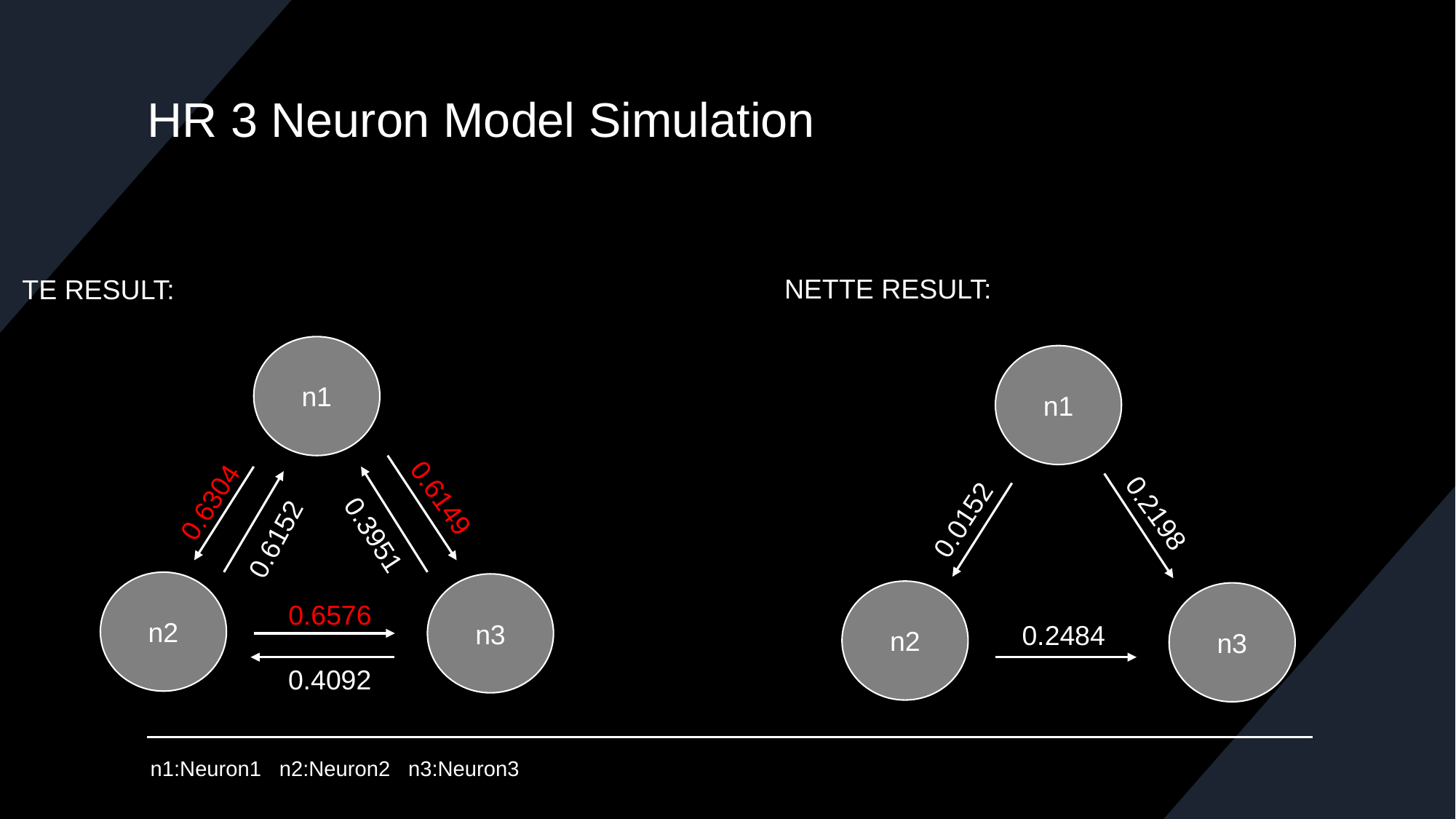

# HR 3 Neuron Model Simulation
NETTE RESULT:
TE RESULT:
n1
n1
0.6304
0.6149
0.0152
0.2198
0.6152
0.3951
n2
n3
n2
n3
0.6576
0.2484
0.4092
n1:Neuron1   n2:Neuron2   n3:Neuron3